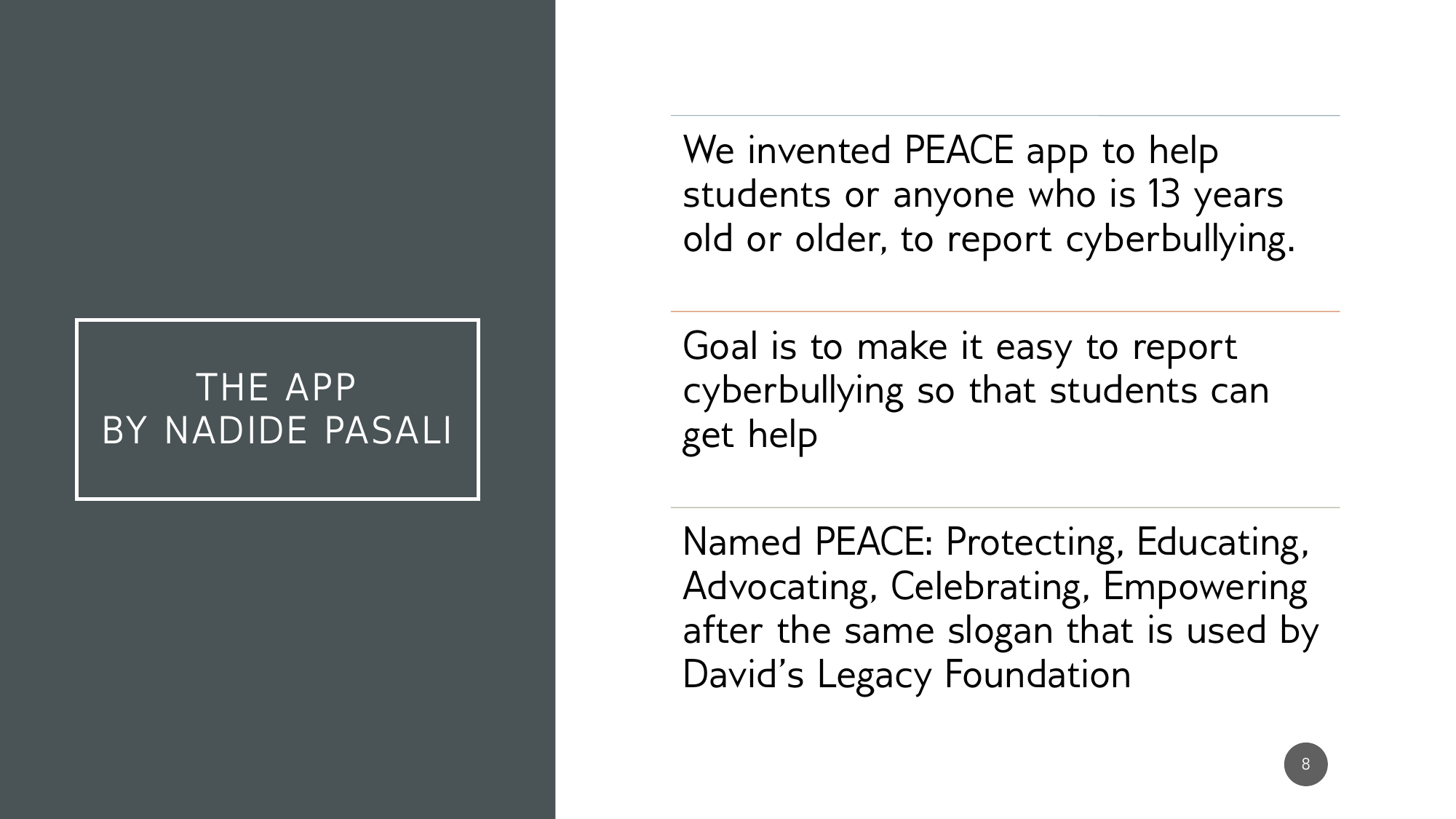

We invented PEACE app to help students or anyone who is 13 years old or older, to report cyberbullying.
Goal is to make it easy to report cyberbullying so that students can get help
Named PEACE: Protecting, Educating, Advocating, Celebrating, Empowering after the same slogan that is used by David’s Legacy Foundation
# The App by Nadide pasali
8